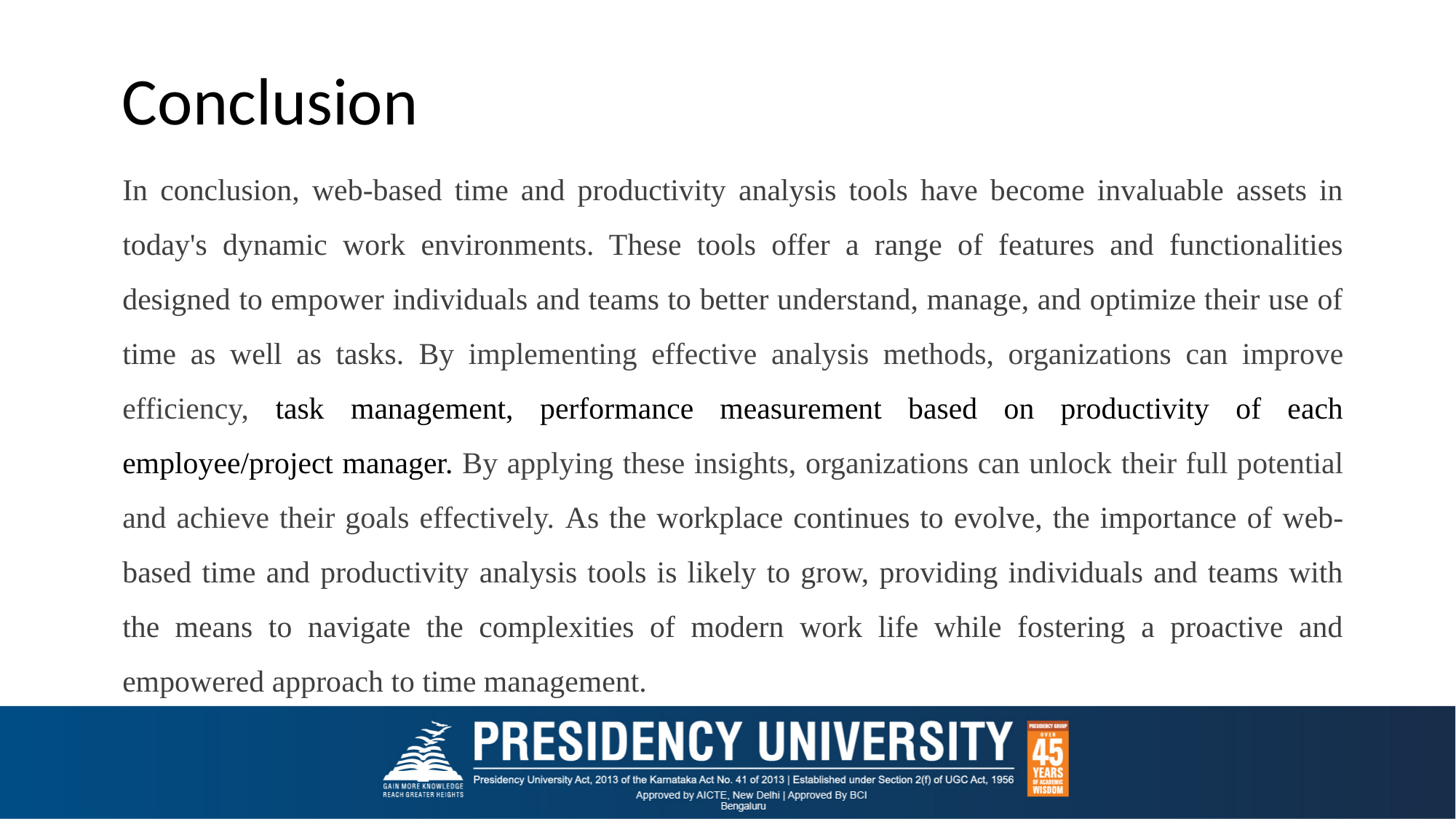

# Conclusion
In conclusion, web-based time and productivity analysis tools have become invaluable assets in today's dynamic work environments. These tools offer a range of features and functionalities designed to empower individuals and teams to better understand, manage, and optimize their use of time as well as tasks. By implementing effective analysis methods, organizations can improve efficiency, task management, performance measurement based on productivity of each employee/project manager. By applying these insights, organizations can unlock their full potential and achieve their goals effectively. As the workplace continues to evolve, the importance of web-based time and productivity analysis tools is likely to grow, providing individuals and teams with the means to navigate the complexities of modern work life while fostering a proactive and empowered approach to time management.